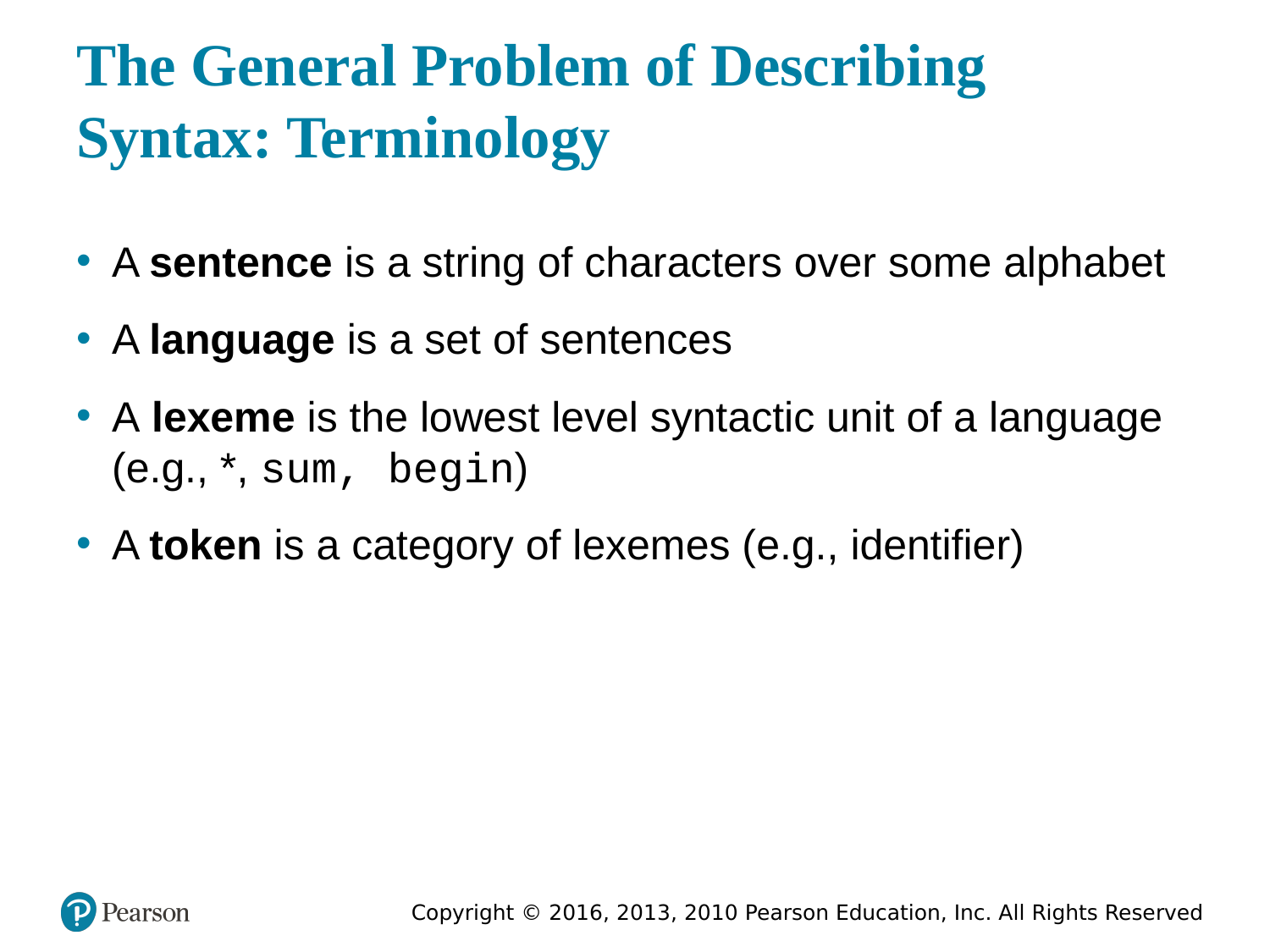

# The General Problem of Describing Syntax: Terminology
A sentence is a string of characters over some alphabet
A language is a set of sentences
A lexeme is the lowest level syntactic unit of a language (e.g., *, sum, begin)
A token is a category of lexemes (e.g., identifier)